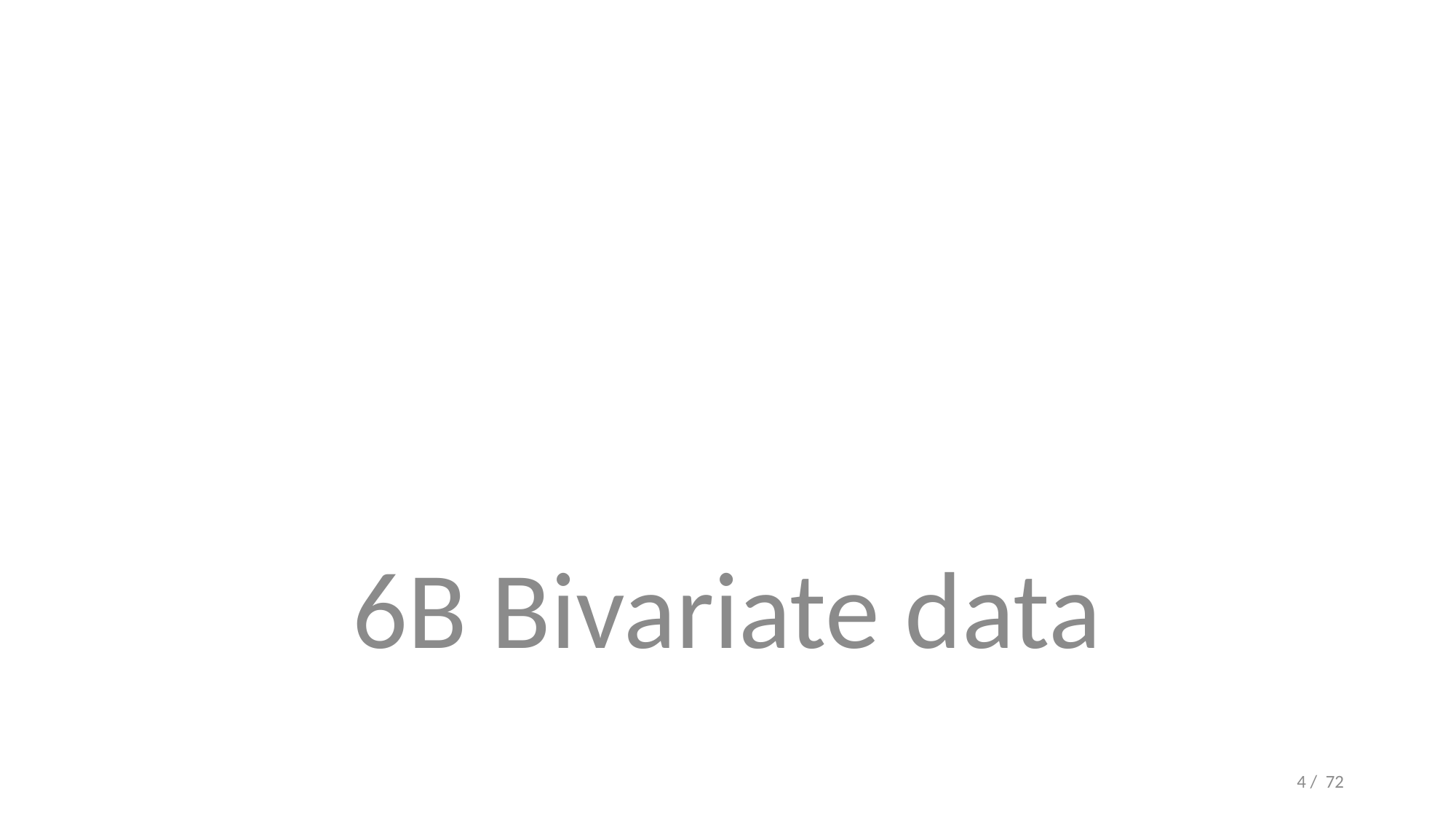

#
6B Bivariate data
4 /  72